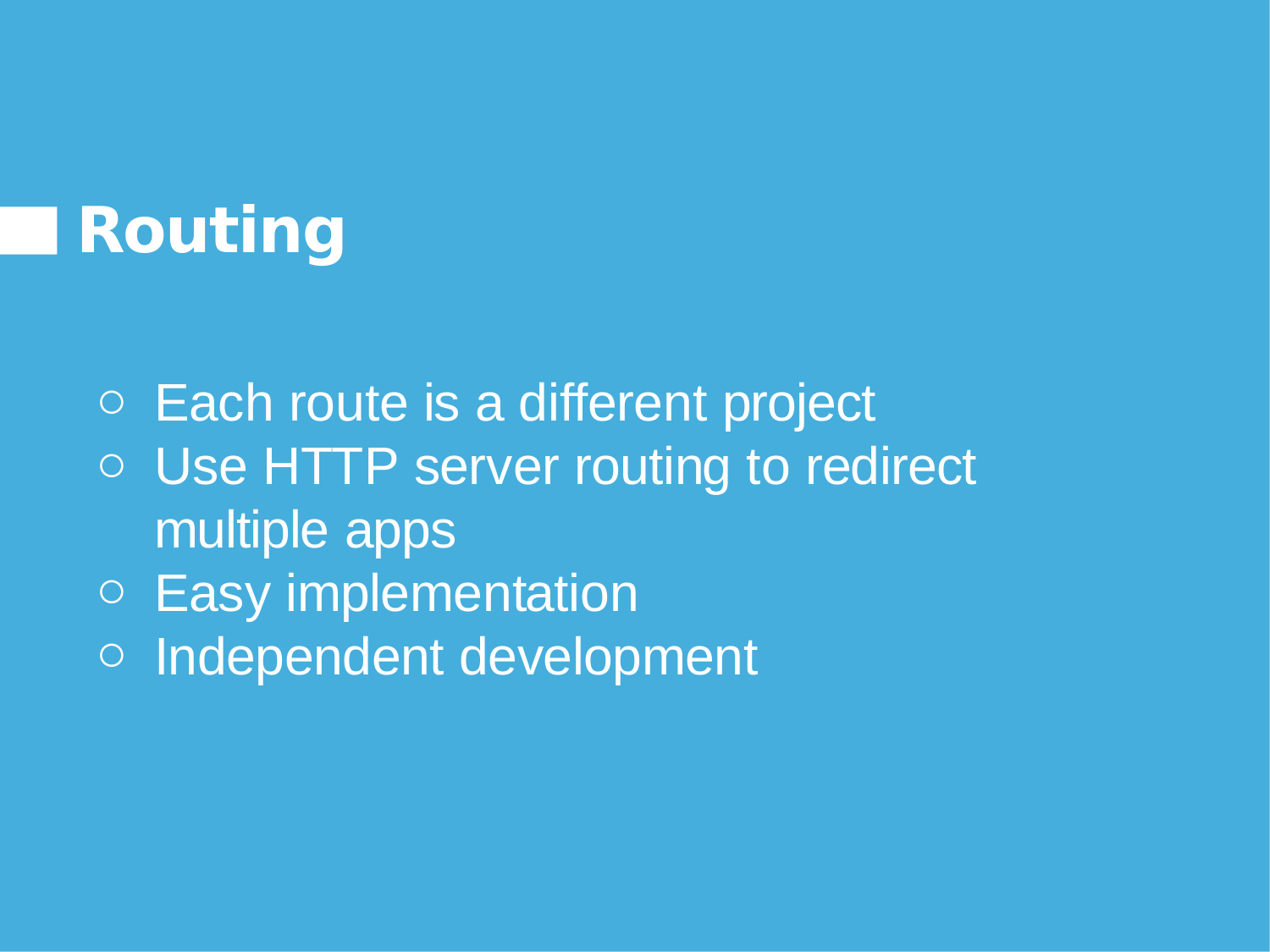

Routing

Each route is a different project
Use HTTP server routing to redirect  multiple apps
Easy implementation
Independent development